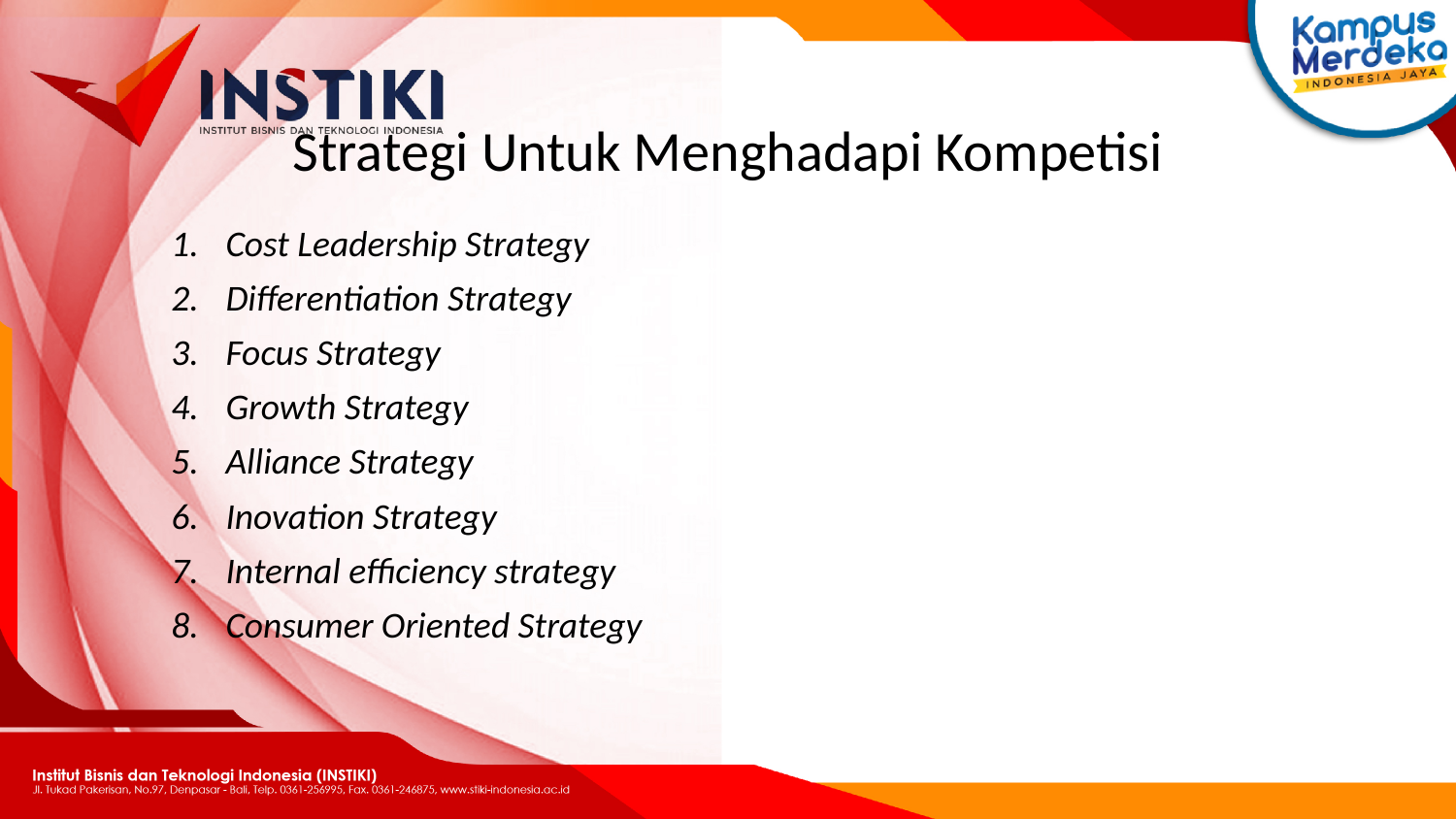

# Strategi Untuk Menghadapi Kompetisi
Cost Leadership Strategy
Differentiation Strategy
Focus Strategy
Growth Strategy
Alliance Strategy
Inovation Strategy
Internal efficiency strategy
Consumer Oriented Strategy